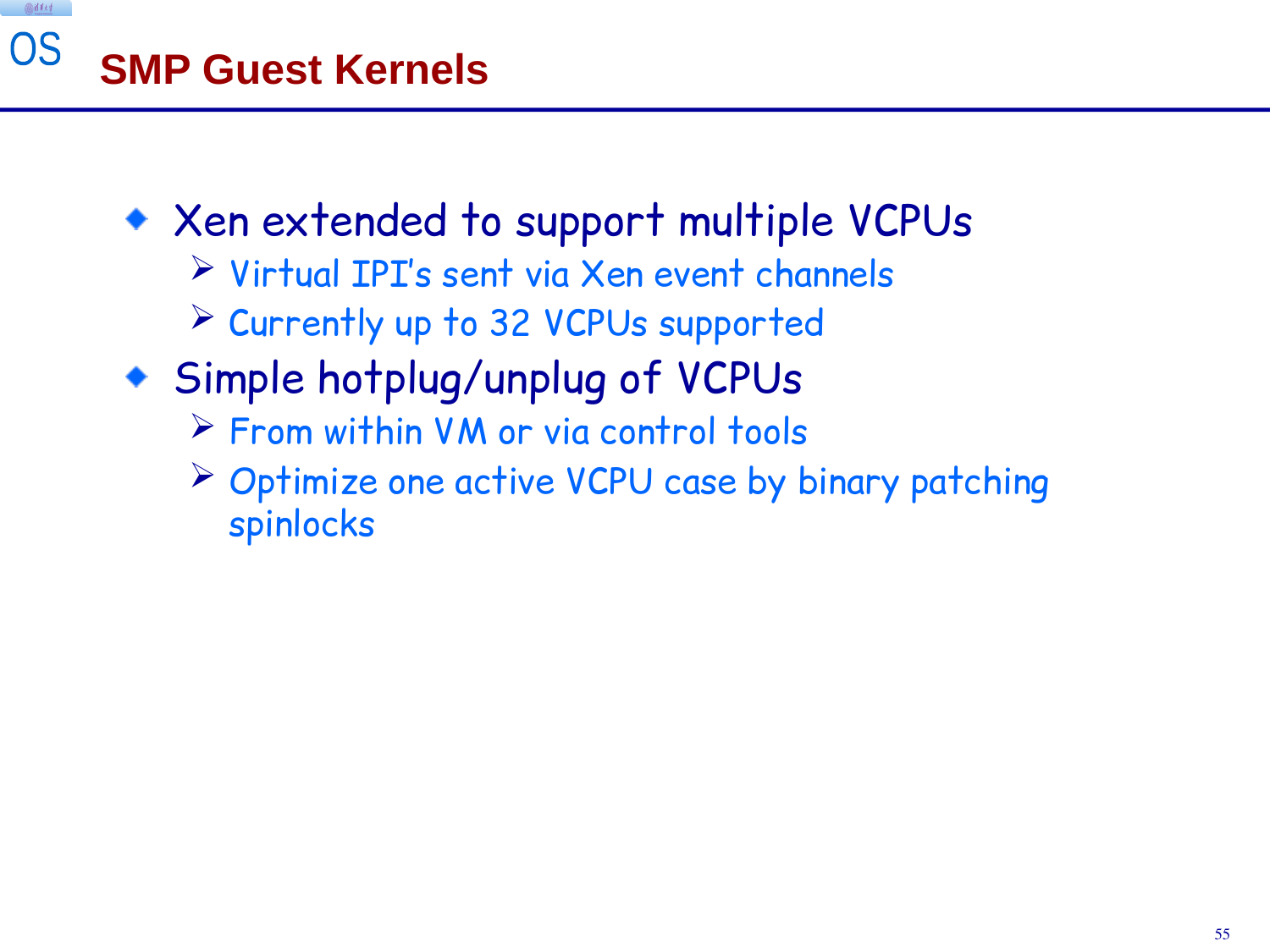

# SMP Guest Kernels
Xen extended to support multiple VCPUs
Virtual IPI’s sent via Xen event channels
Currently up to 32 VCPUs supported
Simple hotplug/unplug of VCPUs
From within VM or via control tools
Optimize one active VCPU case by binary patching spinlocks